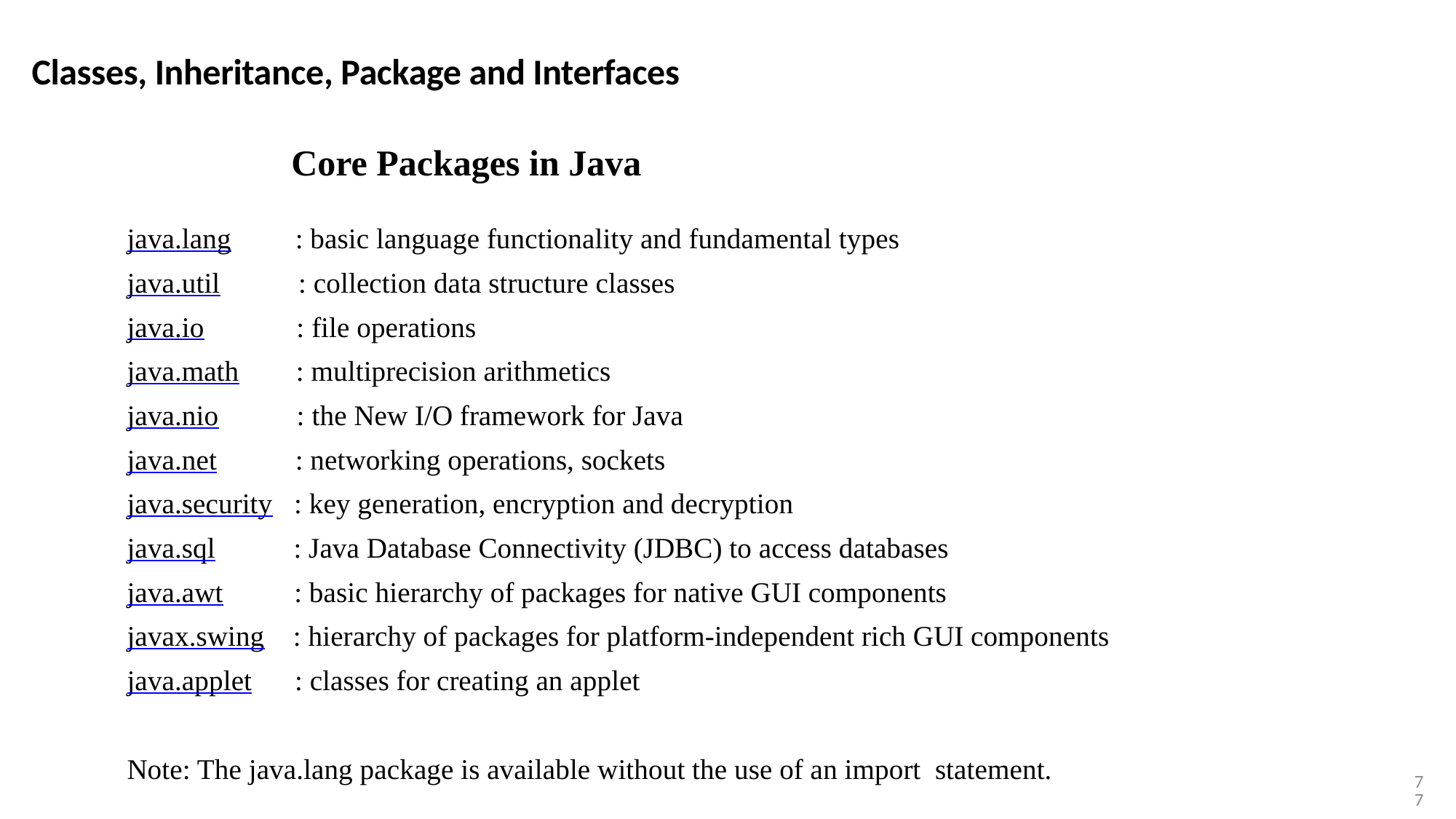

Classes, Inheritance, Package and Interfaces
Core Packages in Java
java.lang         : basic language functionality and fundamental types
java.util           : collection data structure classes
java.io             : file operations
java.math        : multiprecision arithmetics
java.nio           : the New I/O framework for Java
java.net           : networking operations, sockets
java.security   : key generation, encryption and decryption
java.sql           : Java Database Connectivity (JDBC) to access databases
java.awt          : basic hierarchy of packages for native GUI components
javax.swing    : hierarchy of packages for platform-independent rich GUI components
java.applet      : classes for creating an applet

Note: The java.lang package is available without the use of an import  statement.
77